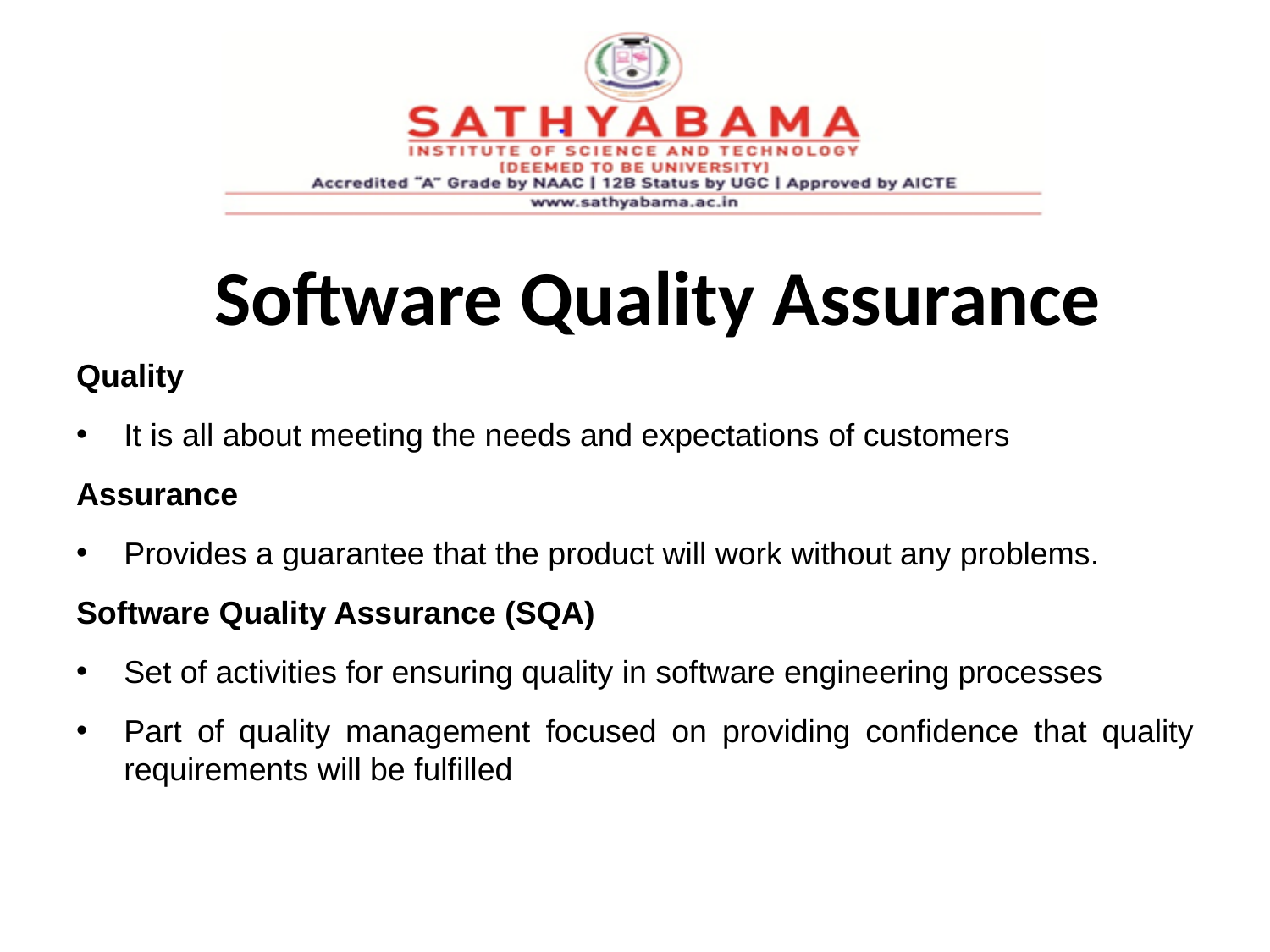

# Software Quality Assurance
Quality
It is all about meeting the needs and expectations of customers
Assurance
Provides a guarantee that the product will work without any problems.
Software Quality Assurance (SQA)
Set of activities for ensuring quality in software engineering processes
Part of quality management focused on providing confidence that quality requirements will be fulfilled